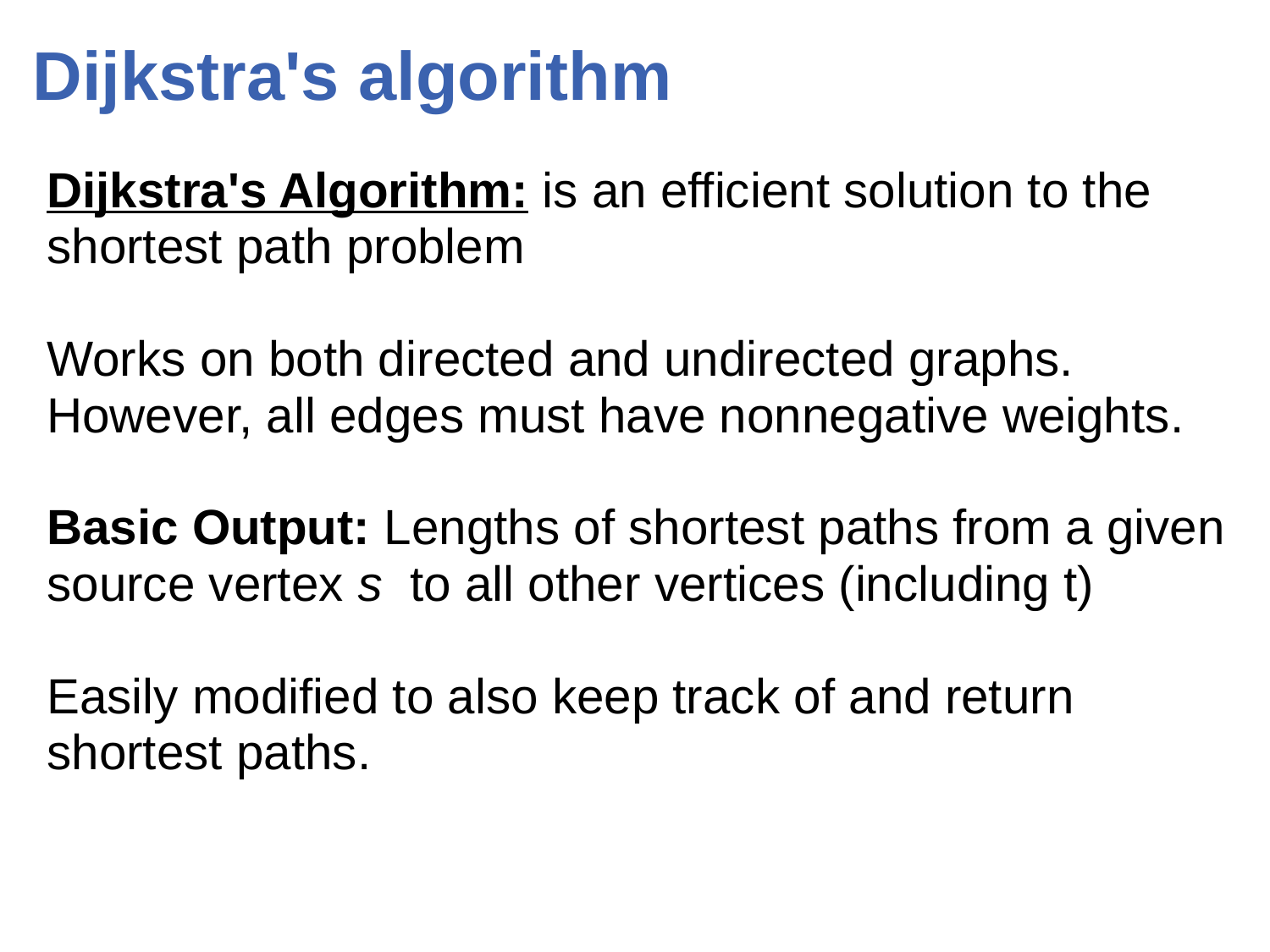

# Dijkstra's algorithm
Dijkstra's Algorithm: is an efficient solution to the shortest path problem

Works on both directed and undirected graphs. However, all edges must have nonnegative weights.

Basic Output: Lengths of shortest paths from a given source vertex s  to all other vertices (including t)

Easily modified to also keep track of and return shortest paths.